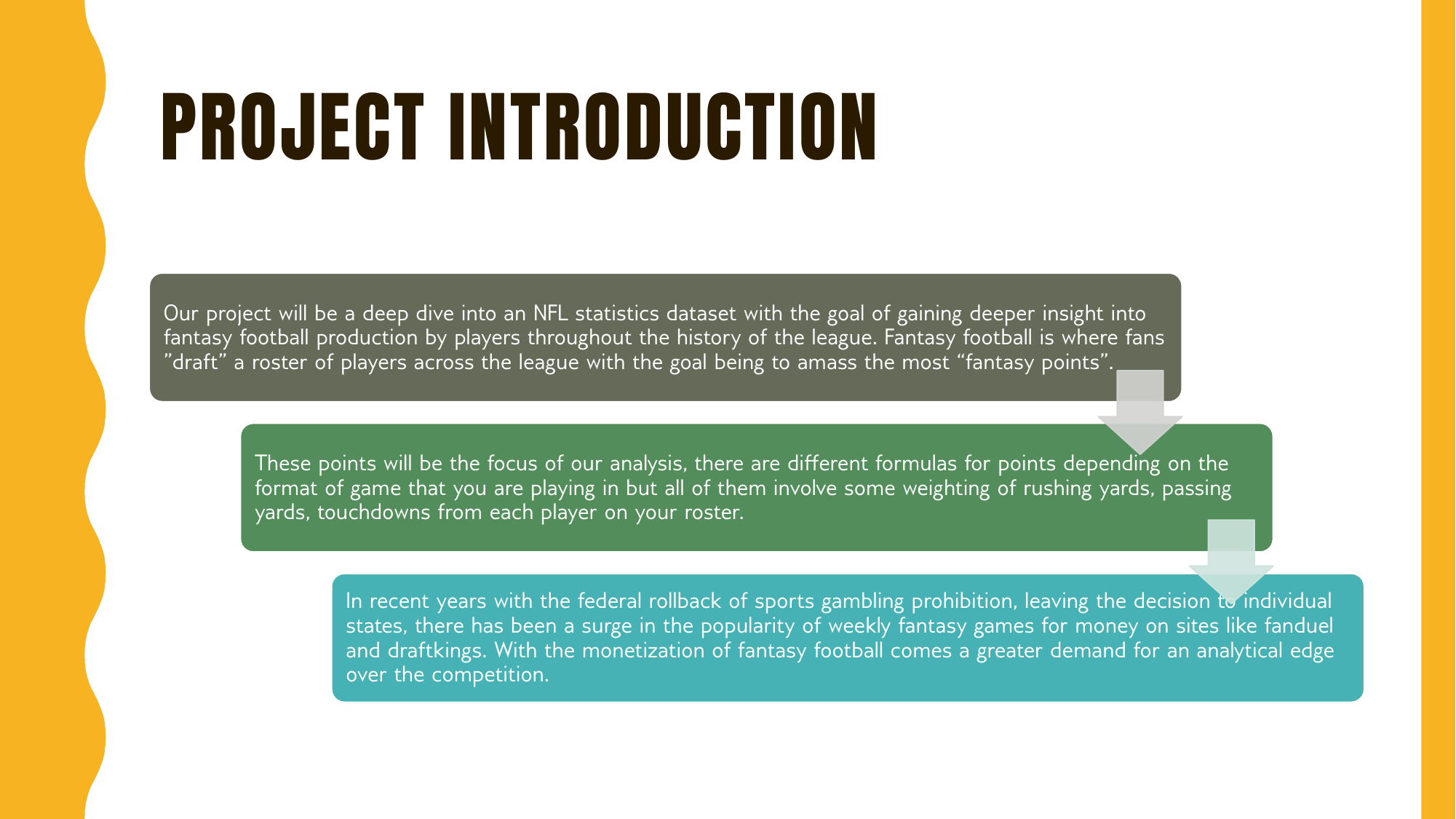

# Project Introduction
Our project will be a deep dive into an NFL statistics dataset with the goal of gaining deeper insight into fantasy football production by players throughout the history of the league. Fantasy football is where fans ”draft” a roster of players across the league with the goal being to amass the most “fantasy points”.
These points will be the focus of our analysis, there are different formulas for points depending on the format of game that you are playing in but all of them involve some weighting of rushing yards, passing yards, touchdowns from each player on your roster.
In recent years with the federal rollback of sports gambling prohibition, leaving the decision to individual states, there has been a surge in the popularity of weekly fantasy games for money on sites like fanduel and draftkings. With the monetization of fantasy football comes a greater demand for an analytical edge over the competition.